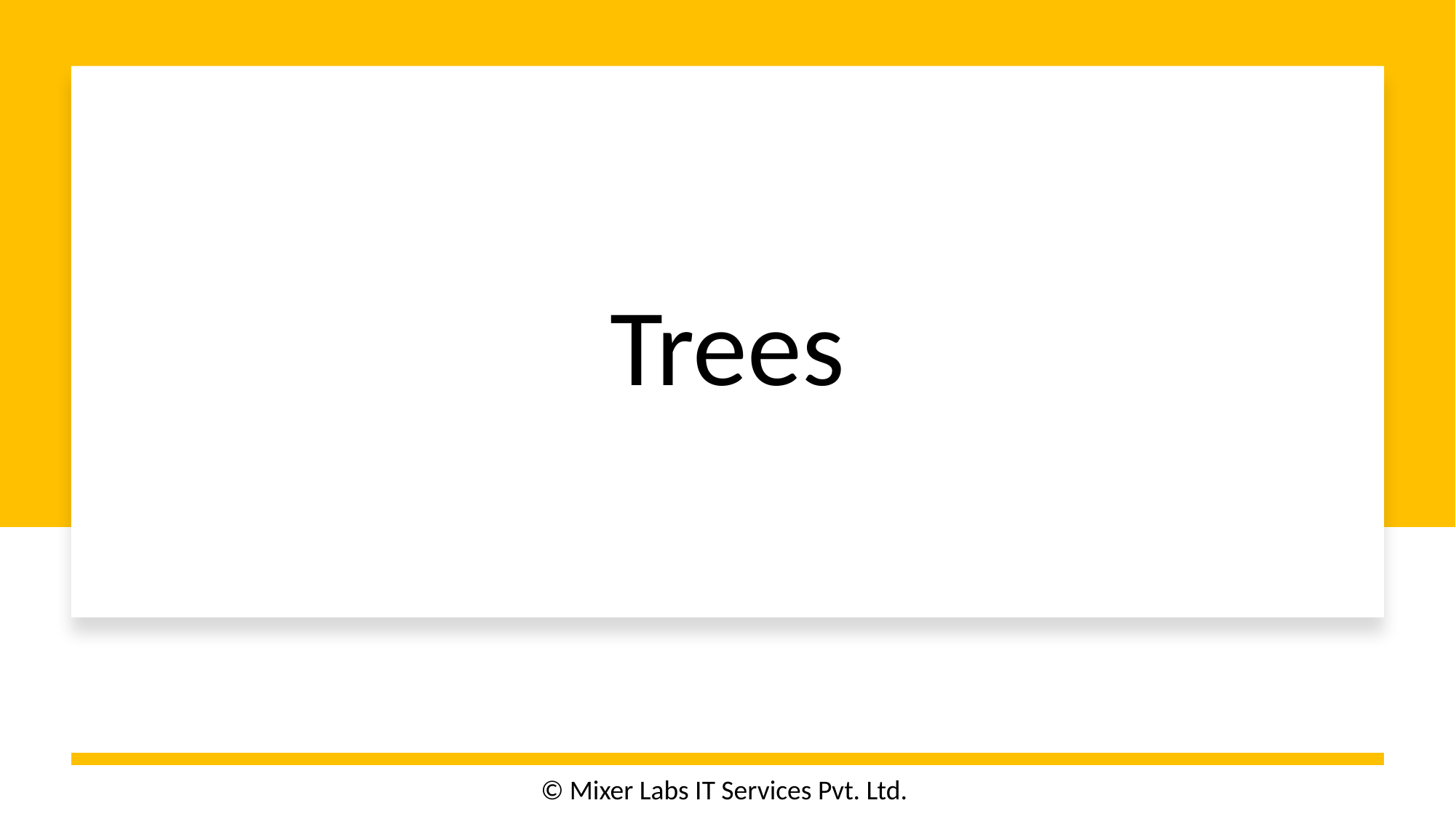

# Trees
© Mixer Labs IT Services Pvt. Ltd.